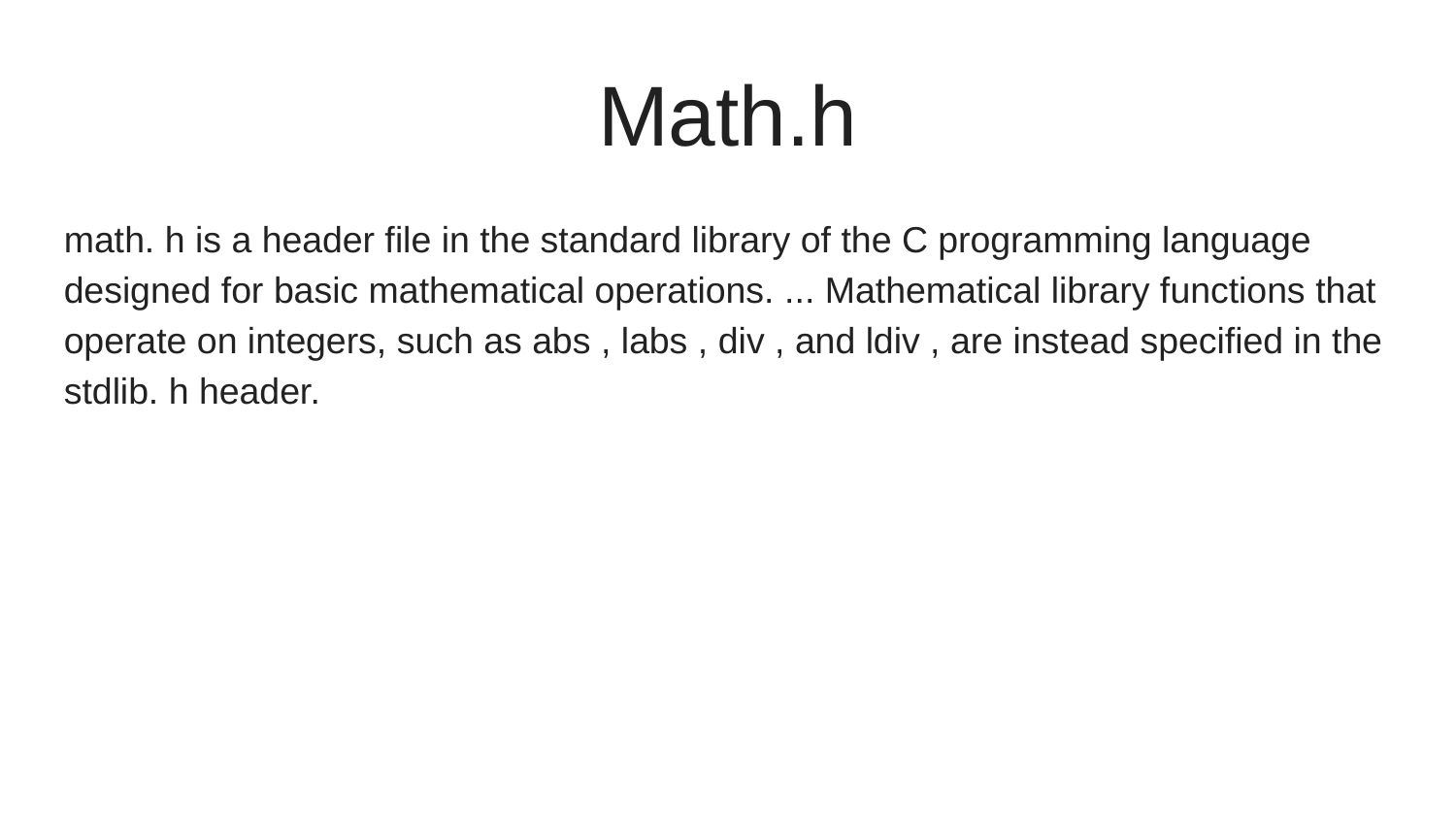

Math.h
math. h is a header file in the standard library of the C programming language designed for basic mathematical operations. ... Mathematical library functions that operate on integers, such as abs , labs , div , and ldiv , are instead specified in the stdlib. h header.